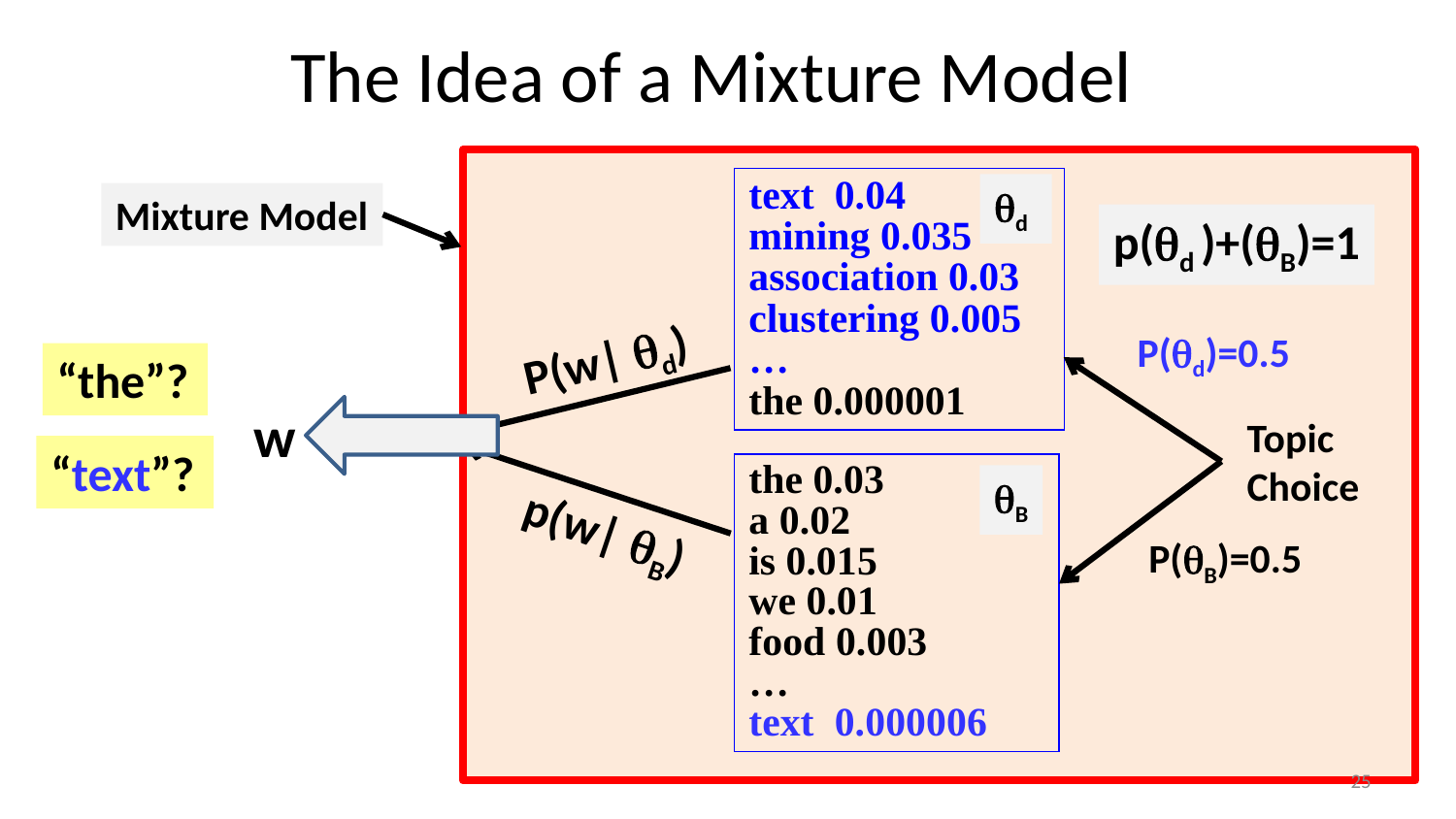

# The Idea of a Mixture Model

text  0.04
mining 0.035
association 0.03
clustering 0.005
…
the 0.000001
θd
Mixture Model
p(θd )+(θB)=1
P(θd)=0.5
P(w| θd)
“the”?
w

Topic
Choice
“text”?
the 0.03
a 0.02
is 0.015
we 0.01
food 0.003
…
text  0.000006
θB
p(w| θB)
P(θB)=0.5
25